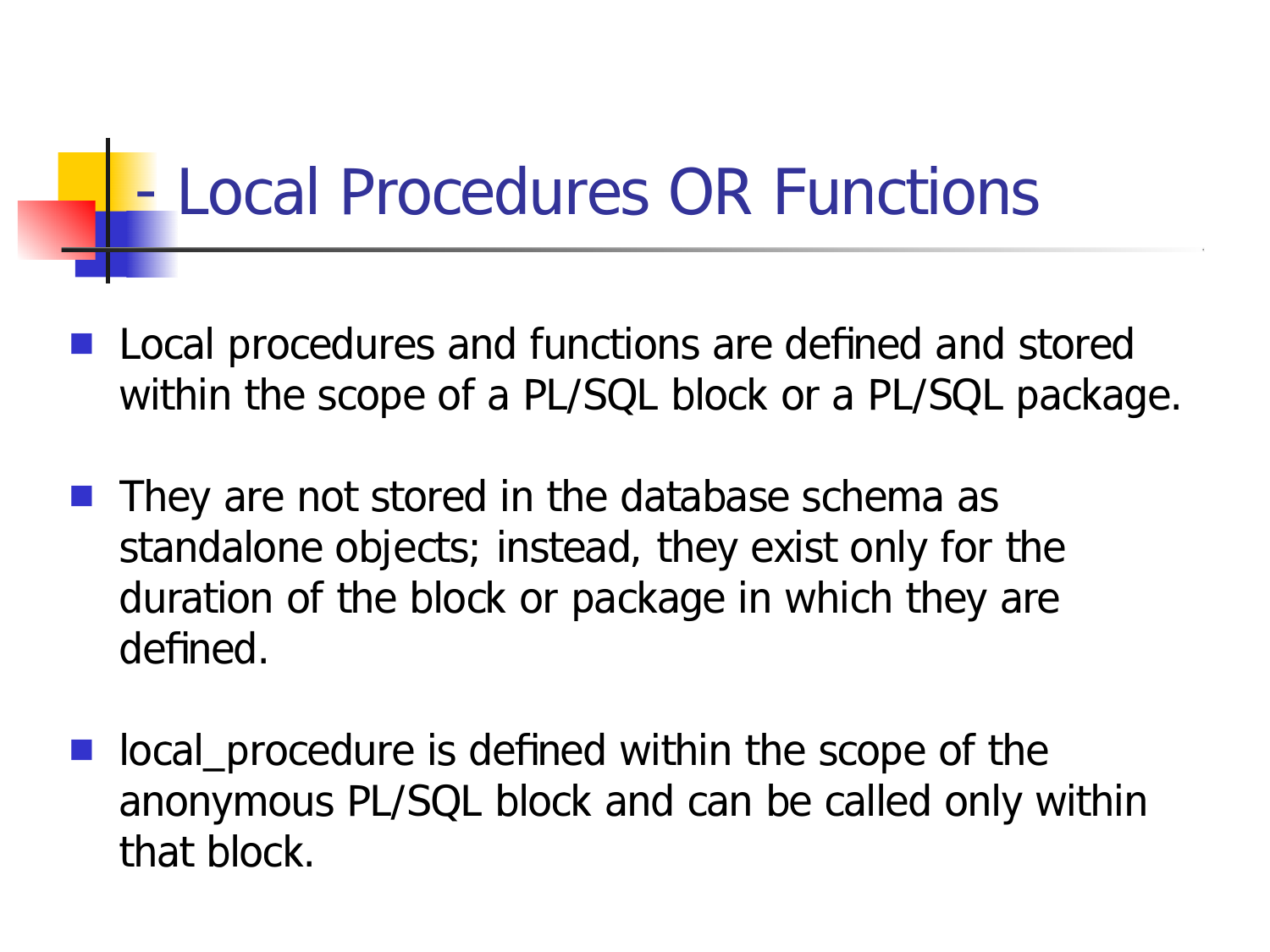

# - Local Procedures OR Functions

Local procedures and functions are defined and stored within the scope of a PL/SQL block or a PL/SQL package.

They are not stored in the database schema as standalone objects; instead, they exist only for the duration of the block or package in which they are defined.

local_procedure is defined within the scope of the anonymous PL/SQL block and can be called only within that block.